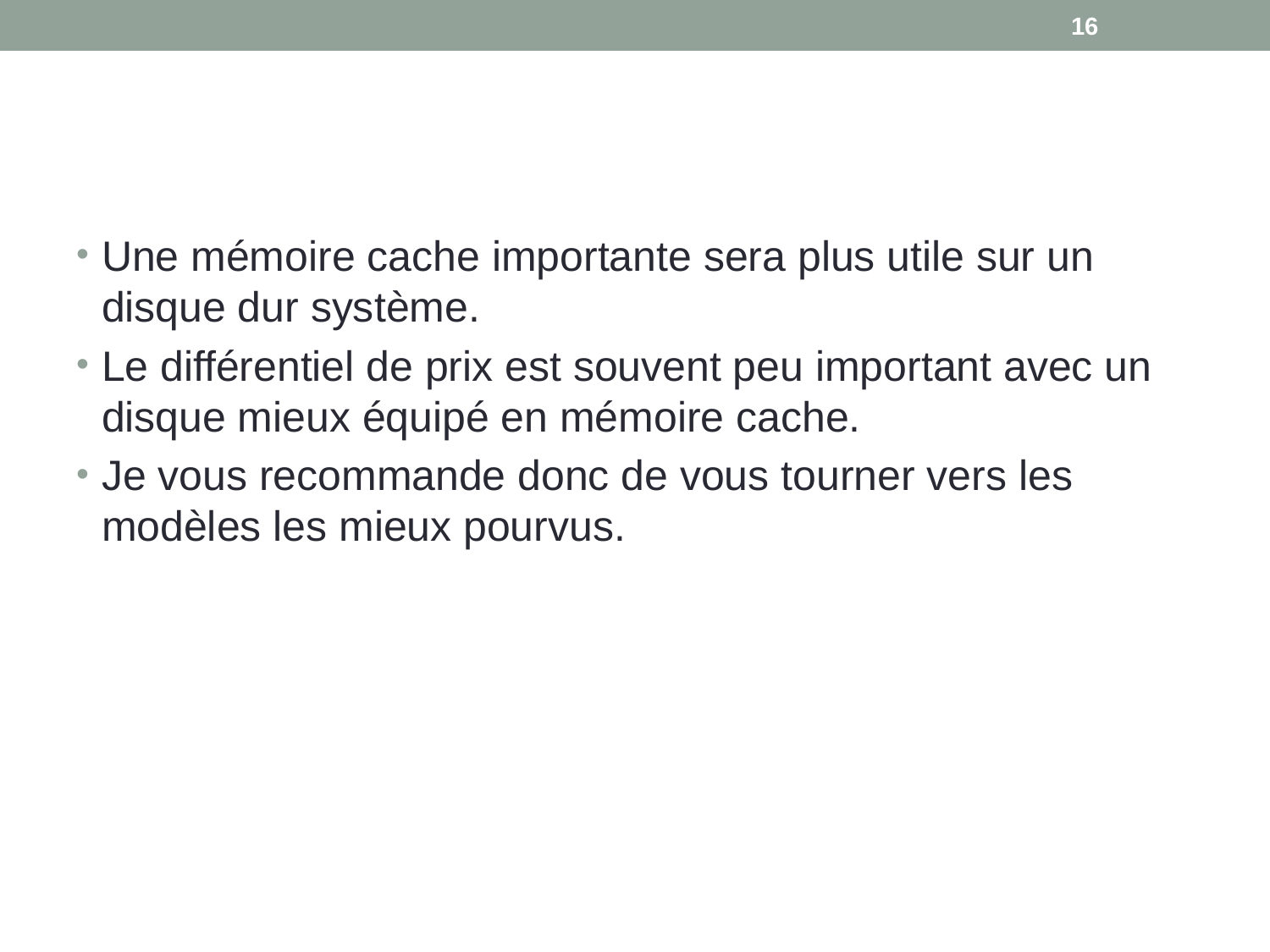

16
#
Une mémoire cache importante sera plus utile sur un disque dur système.
Le différentiel de prix est souvent peu important avec un disque mieux équipé en mémoire cache.
Je vous recommande donc de vous tourner vers les modèles les mieux pourvus.